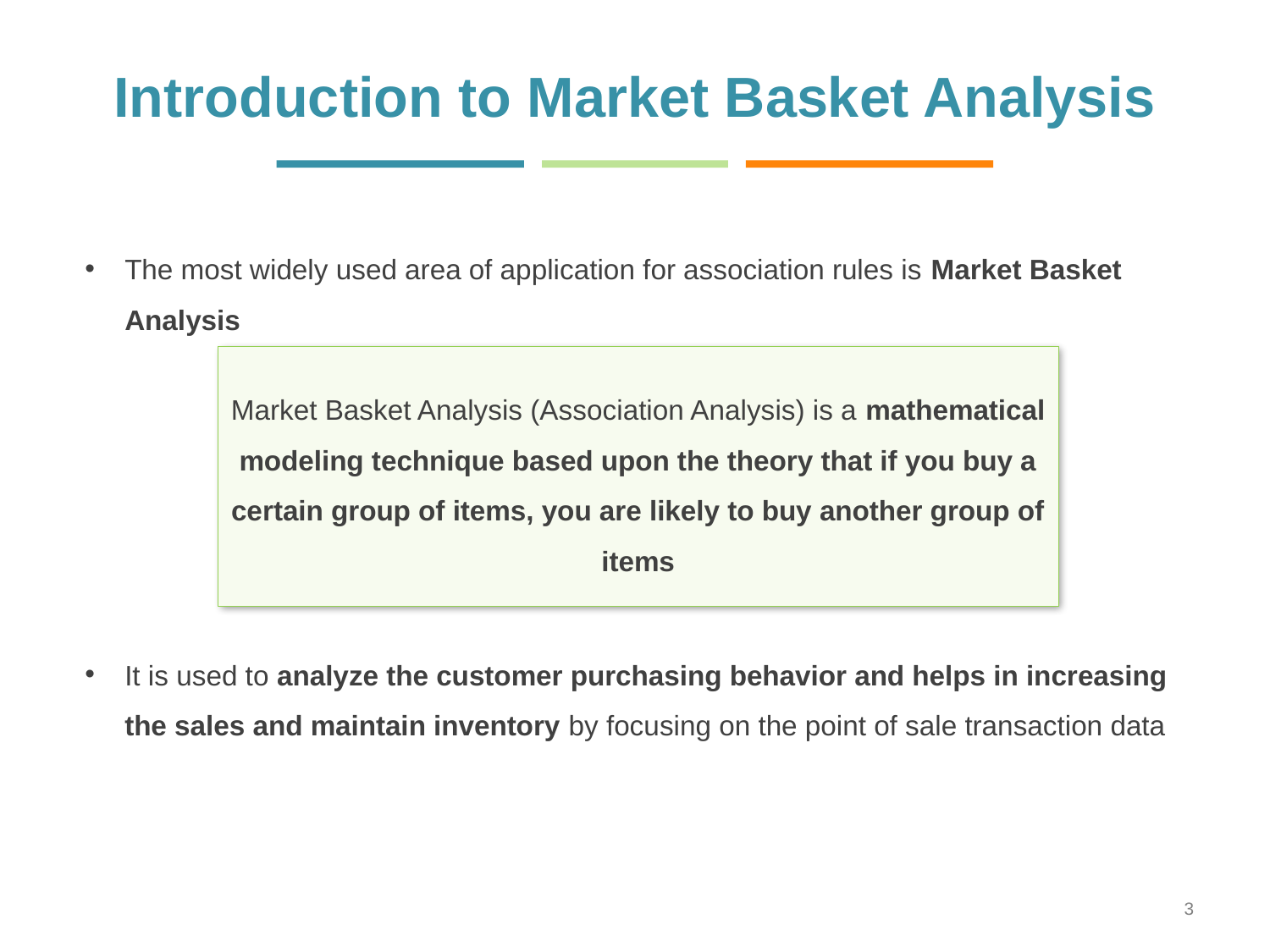

# Introduction to Market Basket Analysis

The most widely used area of application for association rules is Market Basket Analysis

It is used to analyze the customer purchasing behavior and helps in increasing the sales and maintain inventory by focusing on the point of sale transaction data

Market Basket Analysis (Association Analysis) is a mathematical modeling technique based upon the theory that if you buy a certain group of items, you are likely to buy another group of items
3